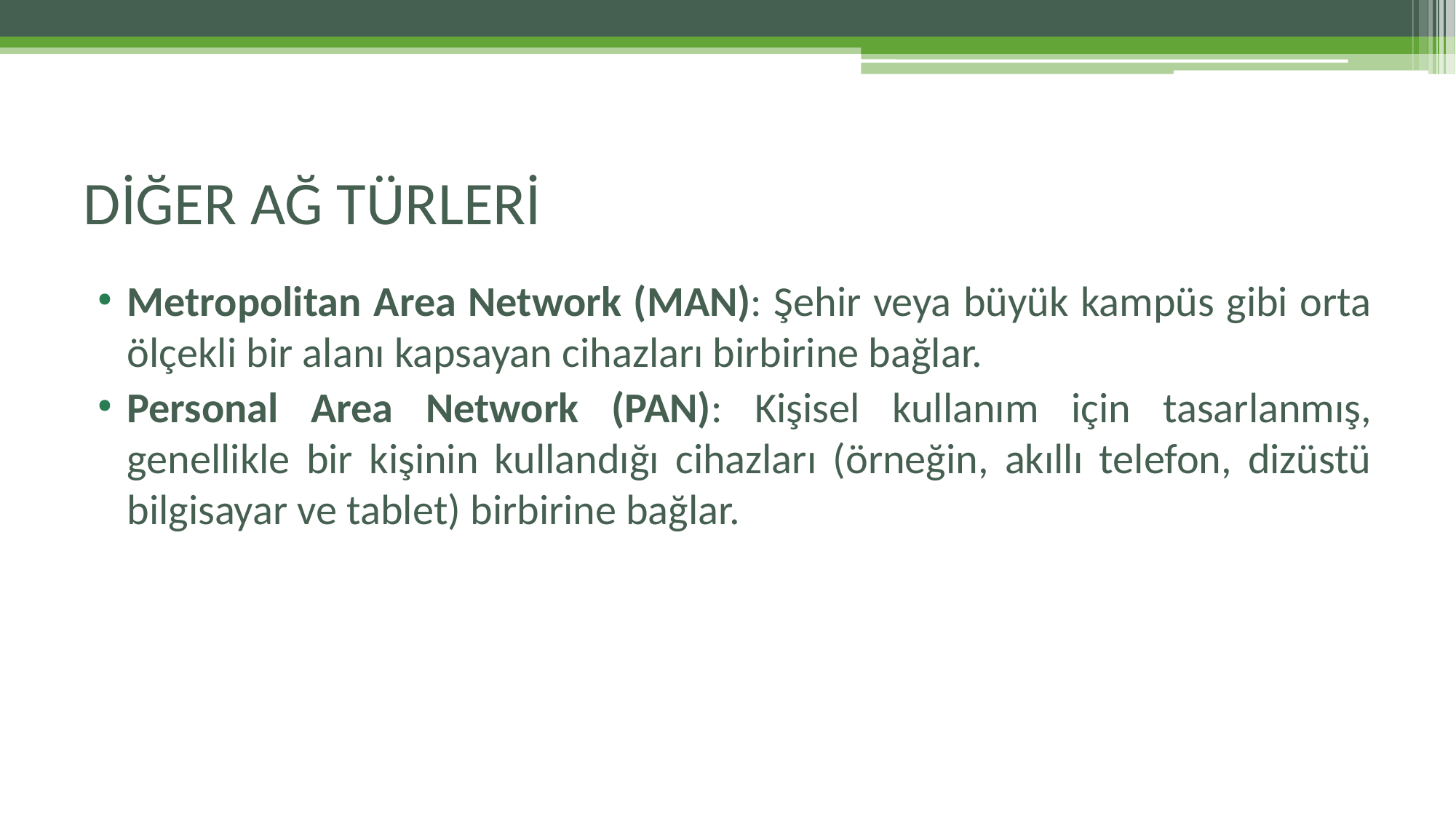

# DİĞER AĞ TÜRLERİ
Metropolitan Area Network (MAN): Şehir veya büyük kampüs gibi orta ölçekli bir alanı kapsayan cihazları birbirine bağlar.
Personal Area Network (PAN): Kişisel kullanım için tasarlanmış, genellikle bir kişinin kullandığı cihazları (örneğin, akıllı telefon, dizüstü bilgisayar ve tablet) birbirine bağlar.